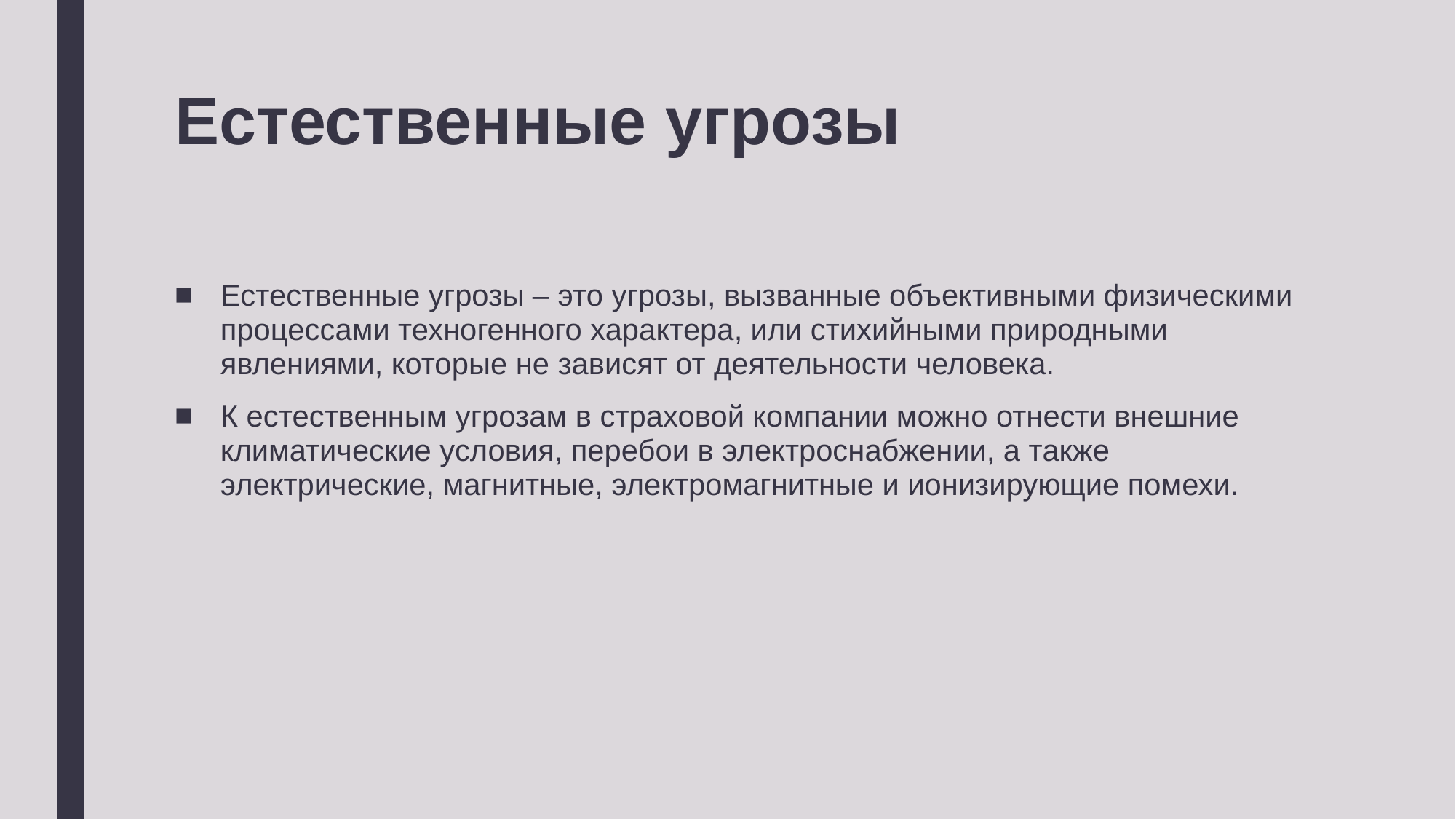

# Естественные угрозы
Естественные угрозы – это угрозы, вызванные объективными физическими процессами техногенного характера, или стихийными природными явлениями, которые не зависят от деятельности человека.
К естественным угрозам в страховой компании можно отнести внешние климатические условия, перебои в электроснабжении, а также электрические, магнитные, электромагнитные и ионизирующие помехи.